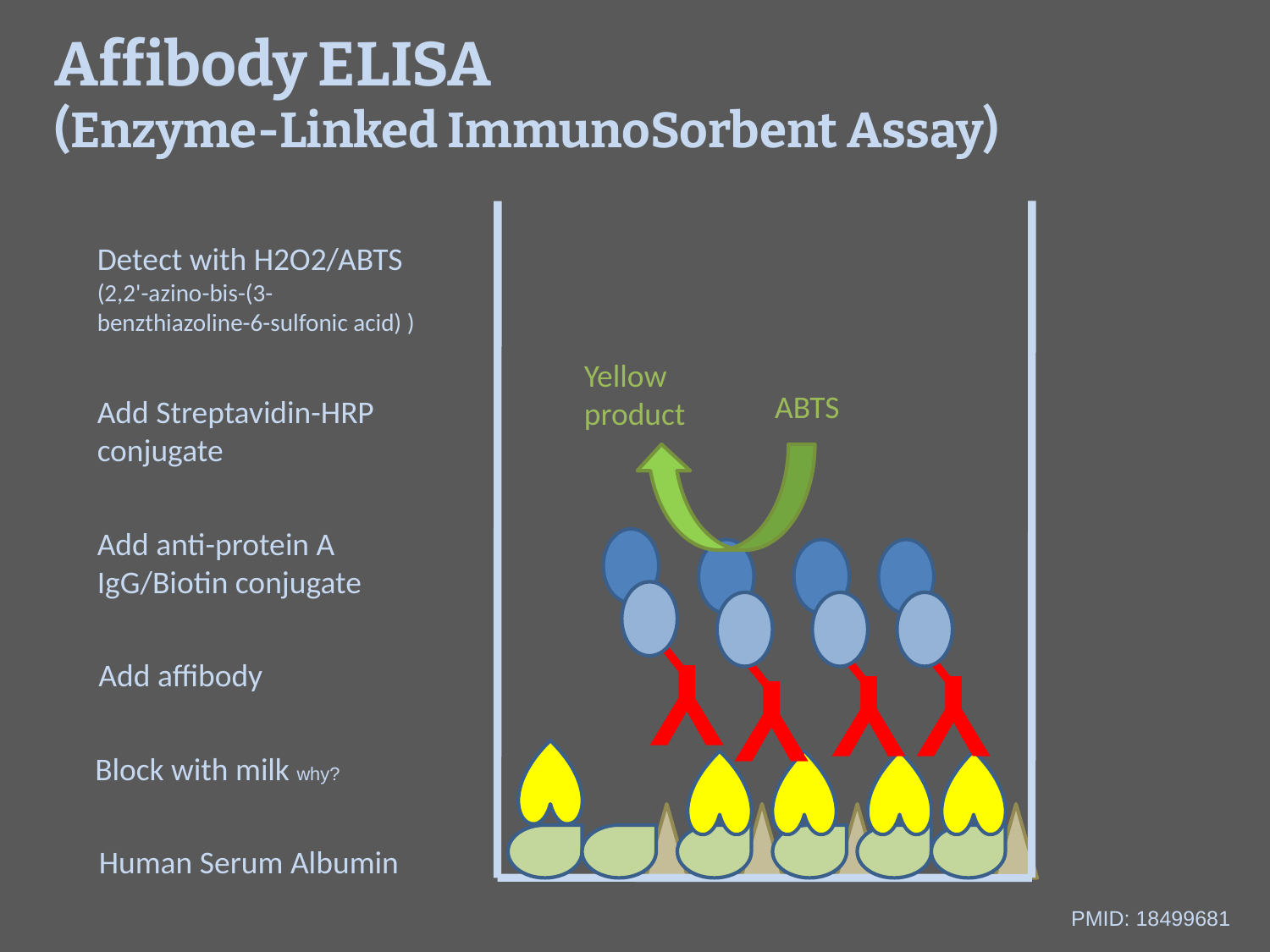

Affibody ELISA
(Enzyme-Linked ImmunoSorbent Assay)
Detect with H2O2/ABTS
(2,2'-azino-bis-(3-benzthiazoline-6-sulfonic acid) )
Yellow product
ABTS

Add Streptavidin-HRP conjugate
Add anti-protein A IgG/Biotin conjugate

Y
Y
Y
Y
Add affibody

Block with milk why?

Human Serum Albumin
PMID: 18499681